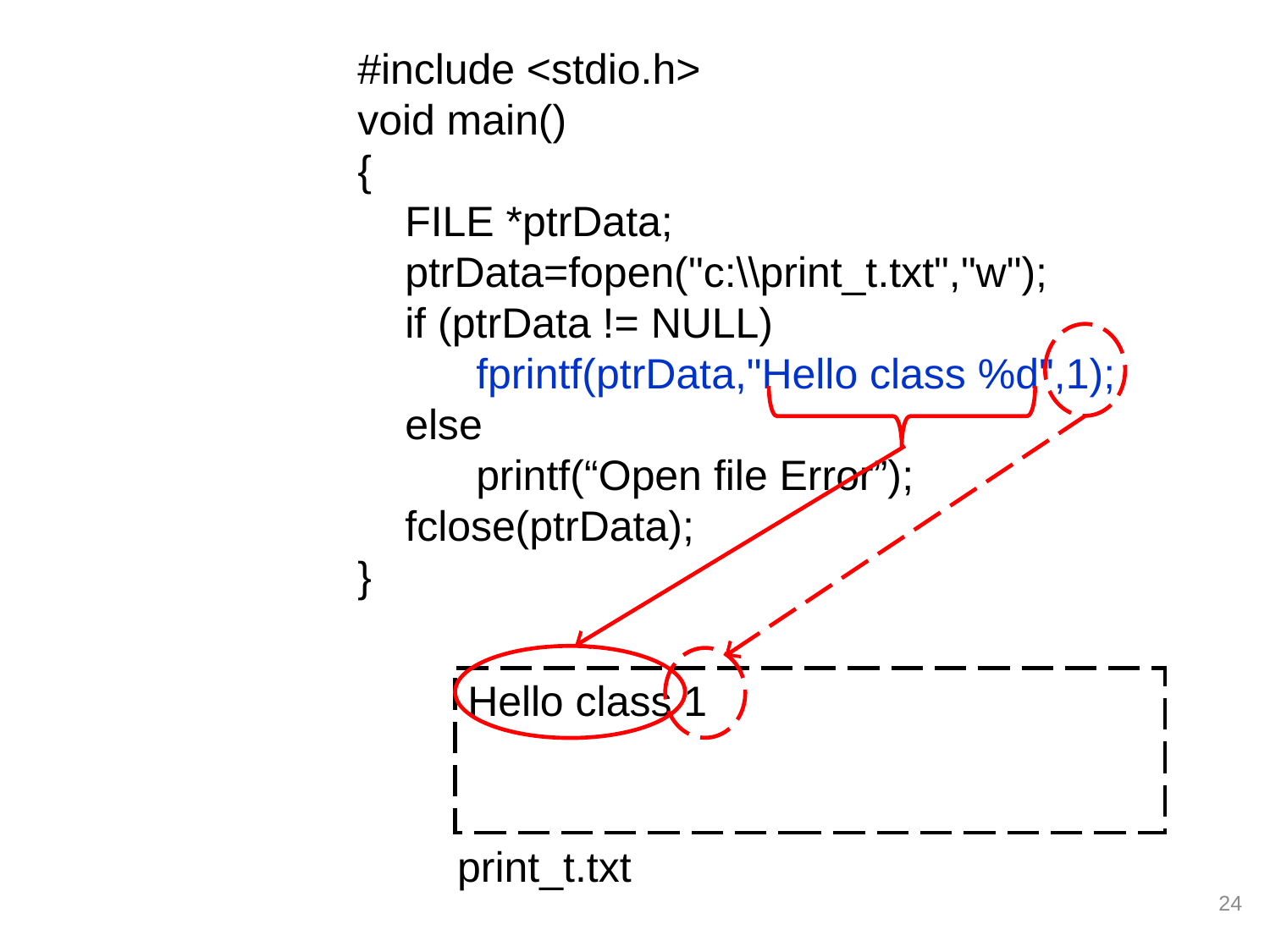

#include <stdio.h>
void main()
{
    FILE *ptrData;
    ptrData=fopen("c:\\print_t.txt","w");
    if (ptrData != NULL)
          fprintf(ptrData,"Hello class %d",1);
    else
          printf(“Open file Error”);
    fclose(ptrData);
}

Hello class 1

print_t.txt
24